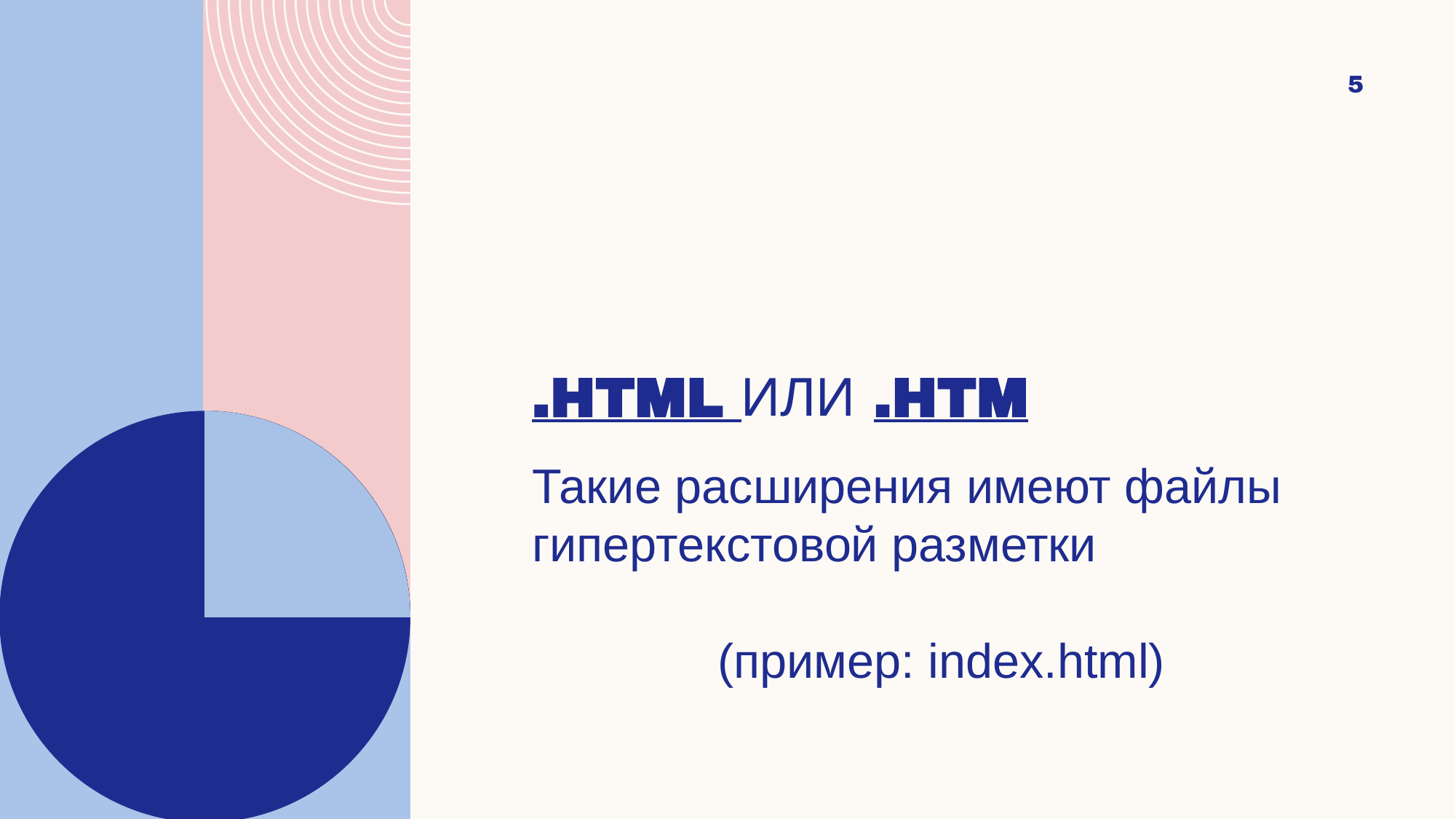

5
# .html или .htm
Такие расширения имеют файлы гипертекстовой разметки

(пример: index.html)